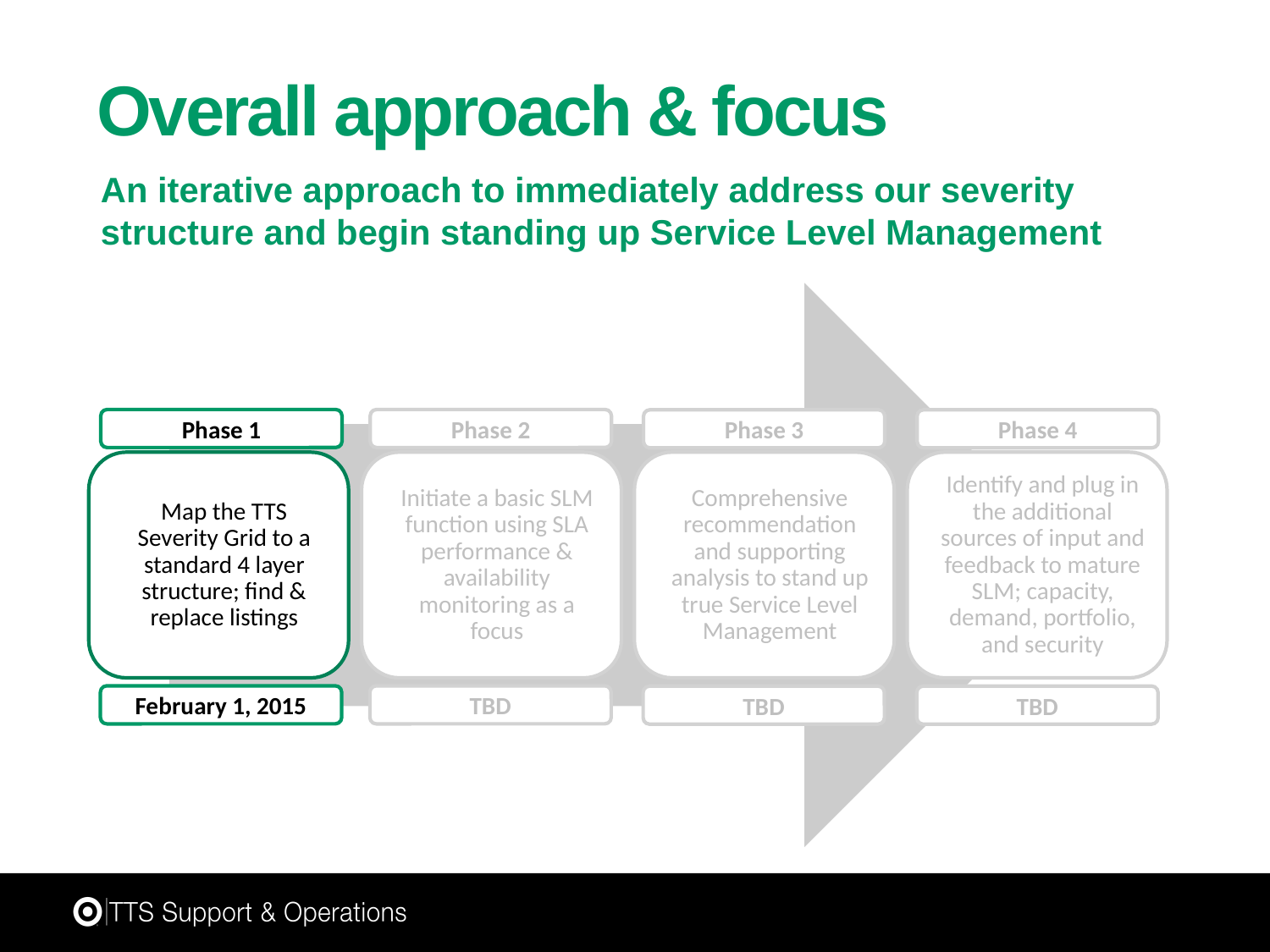

Overall approach & focus
An iterative approach to immediately address our severity structure and begin standing up Service Level Management
Map the TTS Severity Grid to a standard 4 layer structure; find & replace listings
Initiate a basic SLM function using SLA performance & availability monitoring as a focus
Comprehensive recommendation and supporting analysis to stand up true Service Level Management
Identify and plug in the additional sources of input and feedback to mature SLM; capacity, demand, portfolio, and security
Phase 1
Phase 2
Phase 3
Phase 4
February 1, 2015
TBD
TBD
TBD